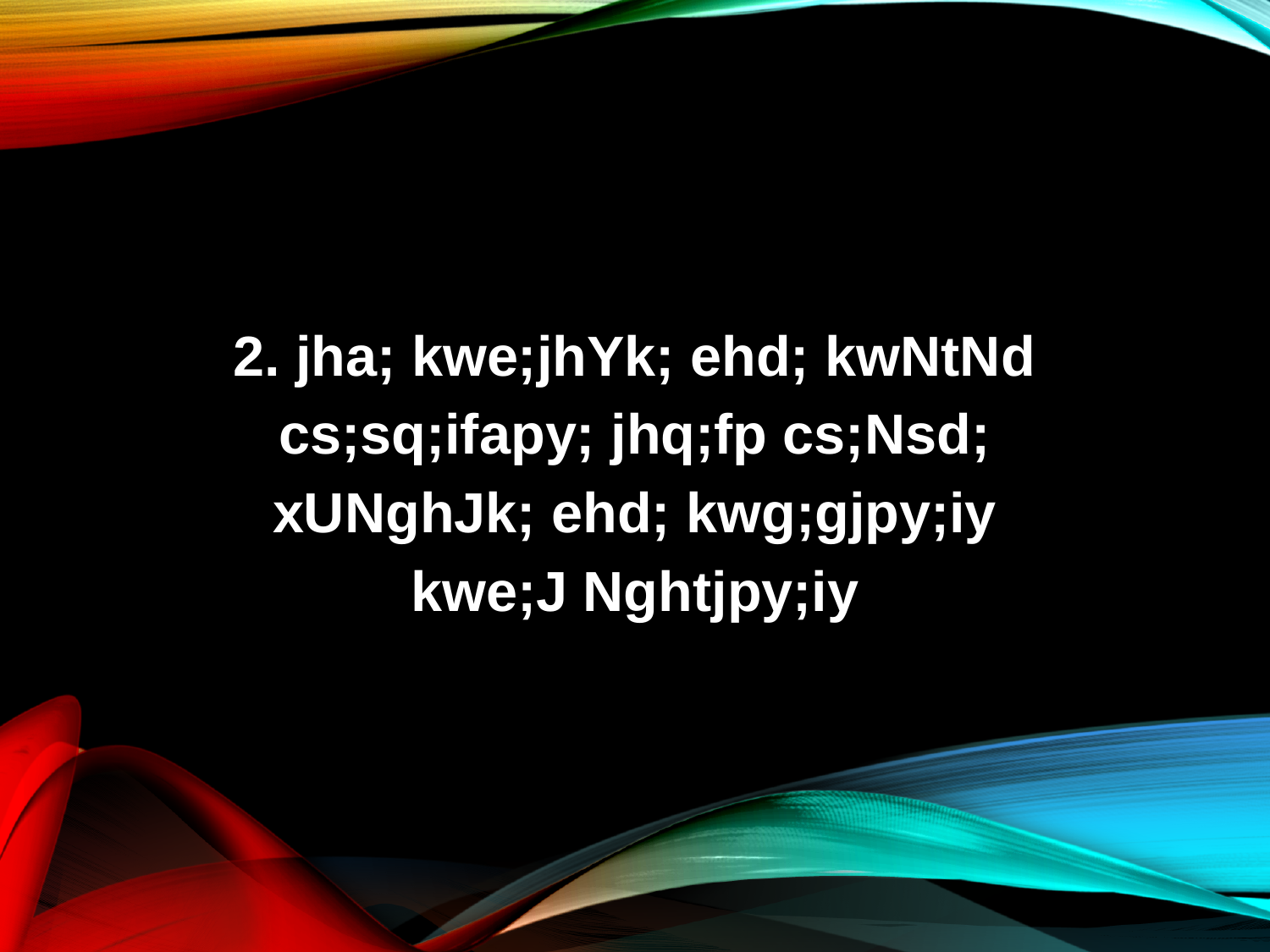

2. jha; kwe;jhYk; ehd; kwNtNd
cs;sq;ifapy; jhq;fp cs;Nsd;
xUNghJk; ehd; kwg;gjpy;iy
kwe;J Nghtjpy;iy